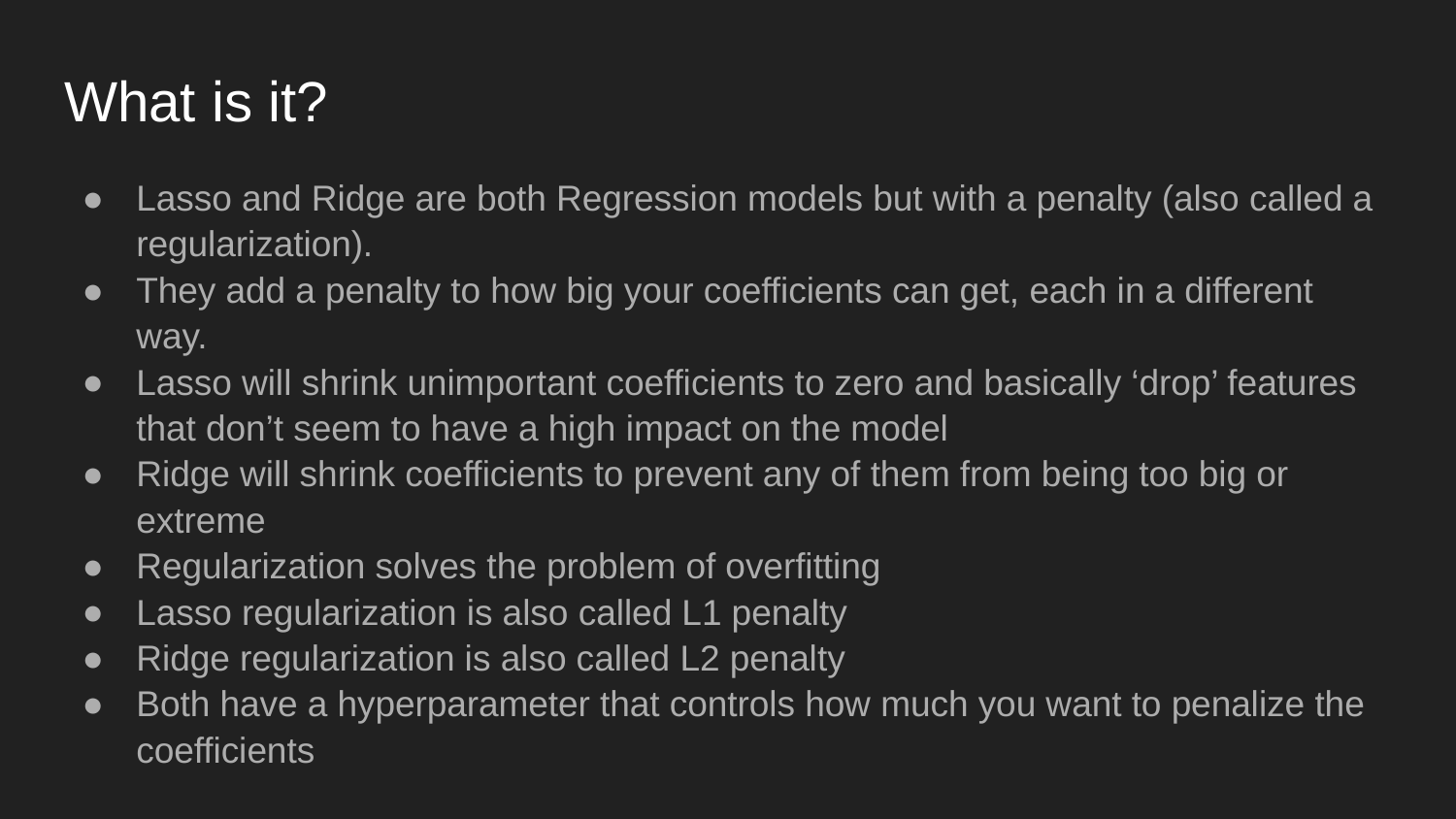

# What is it?
Lasso and Ridge are both Regression models but with a penalty (also called a regularization).
They add a penalty to how big your coefficients can get, each in a different way.
Lasso will shrink unimportant coefficients to zero and basically ‘drop’ features that don’t seem to have a high impact on the model
Ridge will shrink coefficients to prevent any of them from being too big or extreme
Regularization solves the problem of overfitting
Lasso regularization is also called L1 penalty
Ridge regularization is also called L2 penalty
Both have a hyperparameter that controls how much you want to penalize the coefficients